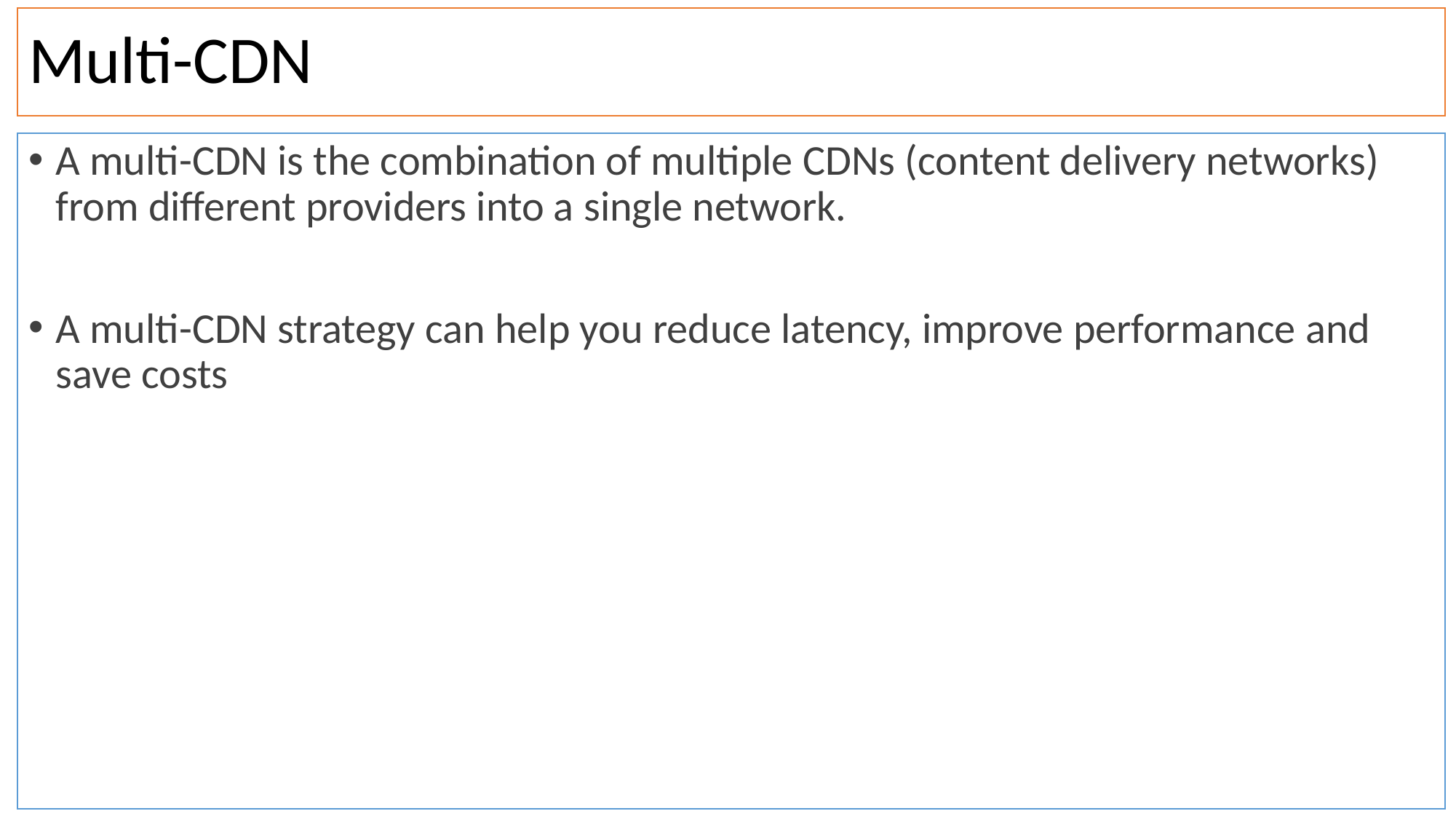

# Multi-CDN
A multi-CDN is the combination of multiple CDNs (content delivery networks) from different providers into a single network.

A multi-CDN strategy can help you reduce latency, improve performance and save costs